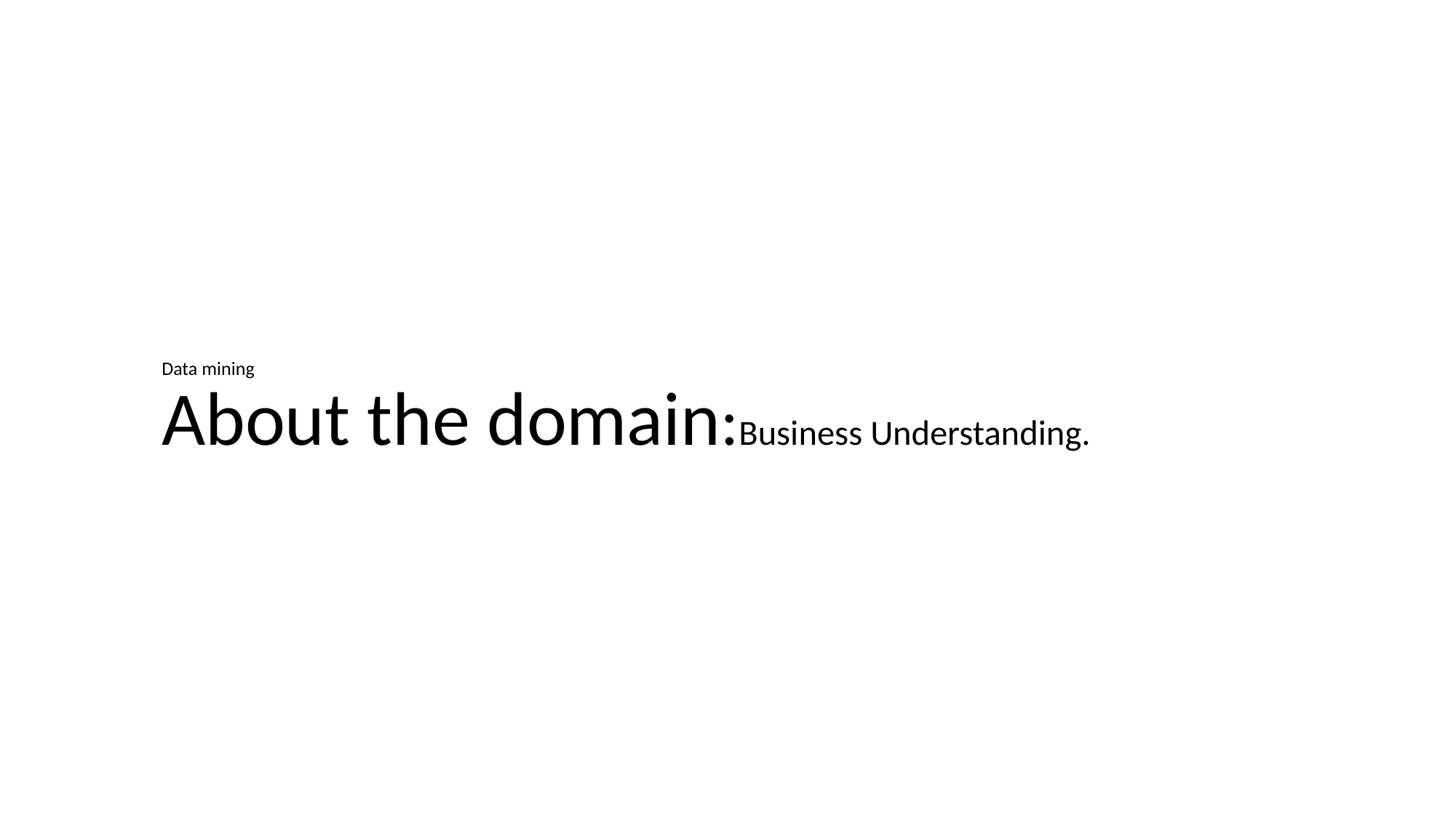

# Data mining About the domain:Business Understanding.
2